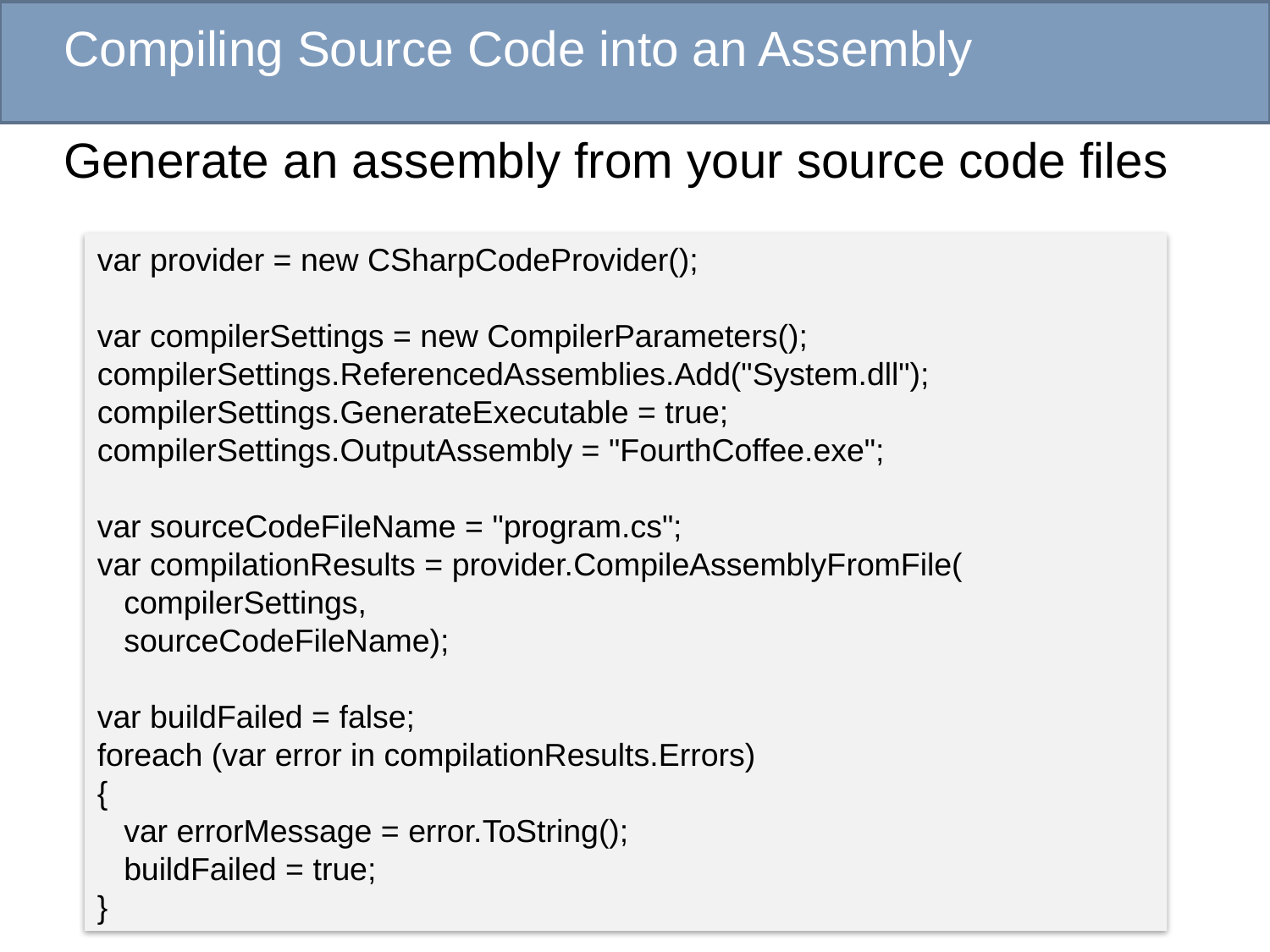

# Compiling Source Code into an Assembly
Generate an assembly from your source code files
var provider = new CSharpCodeProvider();

var compilerSettings = new CompilerParameters();
compilerSettings.ReferencedAssemblies.Add("System.dll");
compilerSettings.GenerateExecutable = true;
compilerSettings.OutputAssembly = "FourthCoffee.exe";

var sourceCodeFileName = "program.cs";
var compilationResults = provider.CompileAssemblyFromFile(
   compilerSettings,
   sourceCodeFileName);

var buildFailed = false;
foreach (var error in compilationResults.Errors)
{
   var errorMessage = error.ToString();
   buildFailed = true;
}